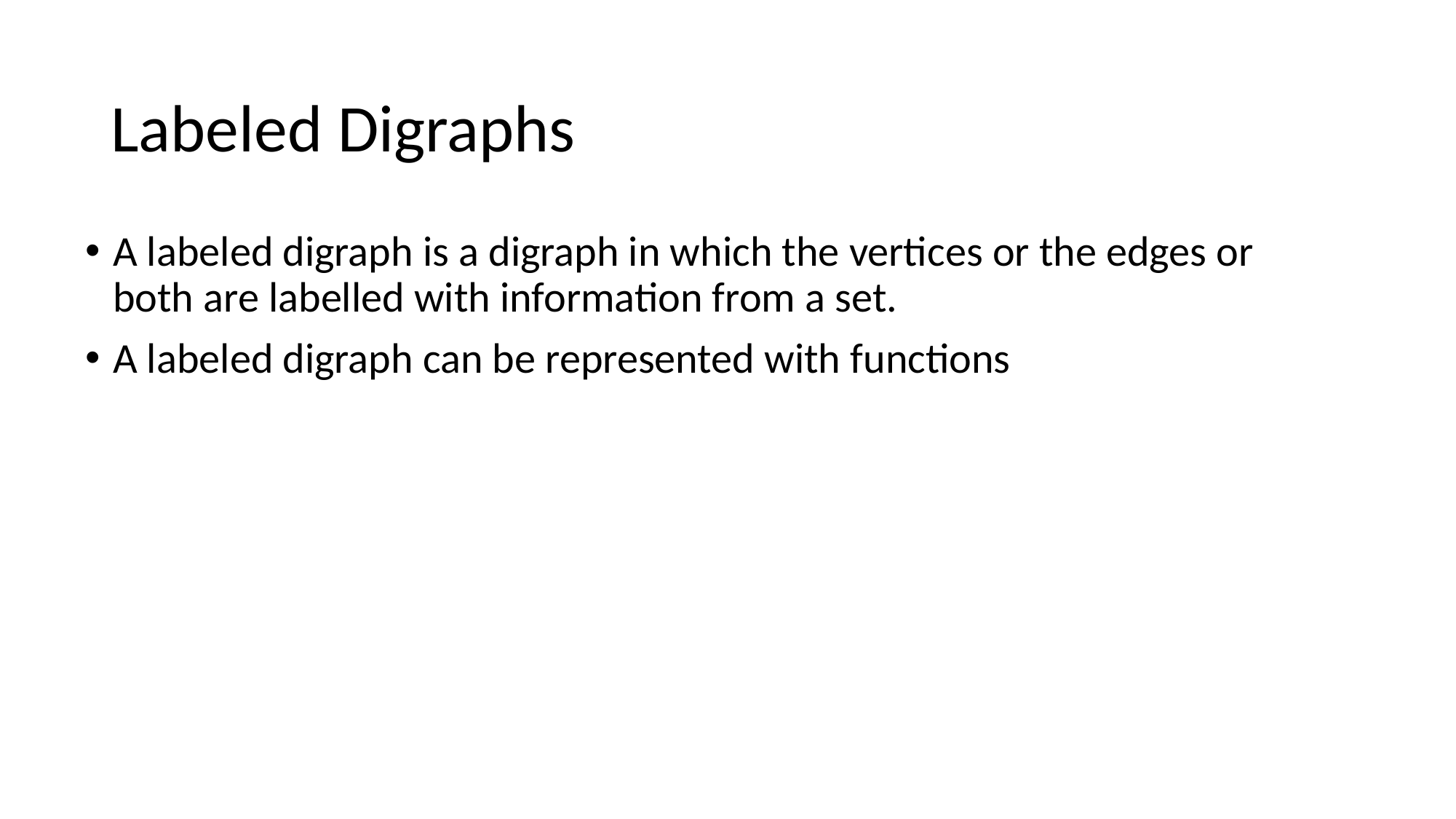

# Labeled Digraphs
A labeled digraph is a digraph in which the vertices or the edges or both are labelled with information from a set.
A labeled digraph can be represented with functions